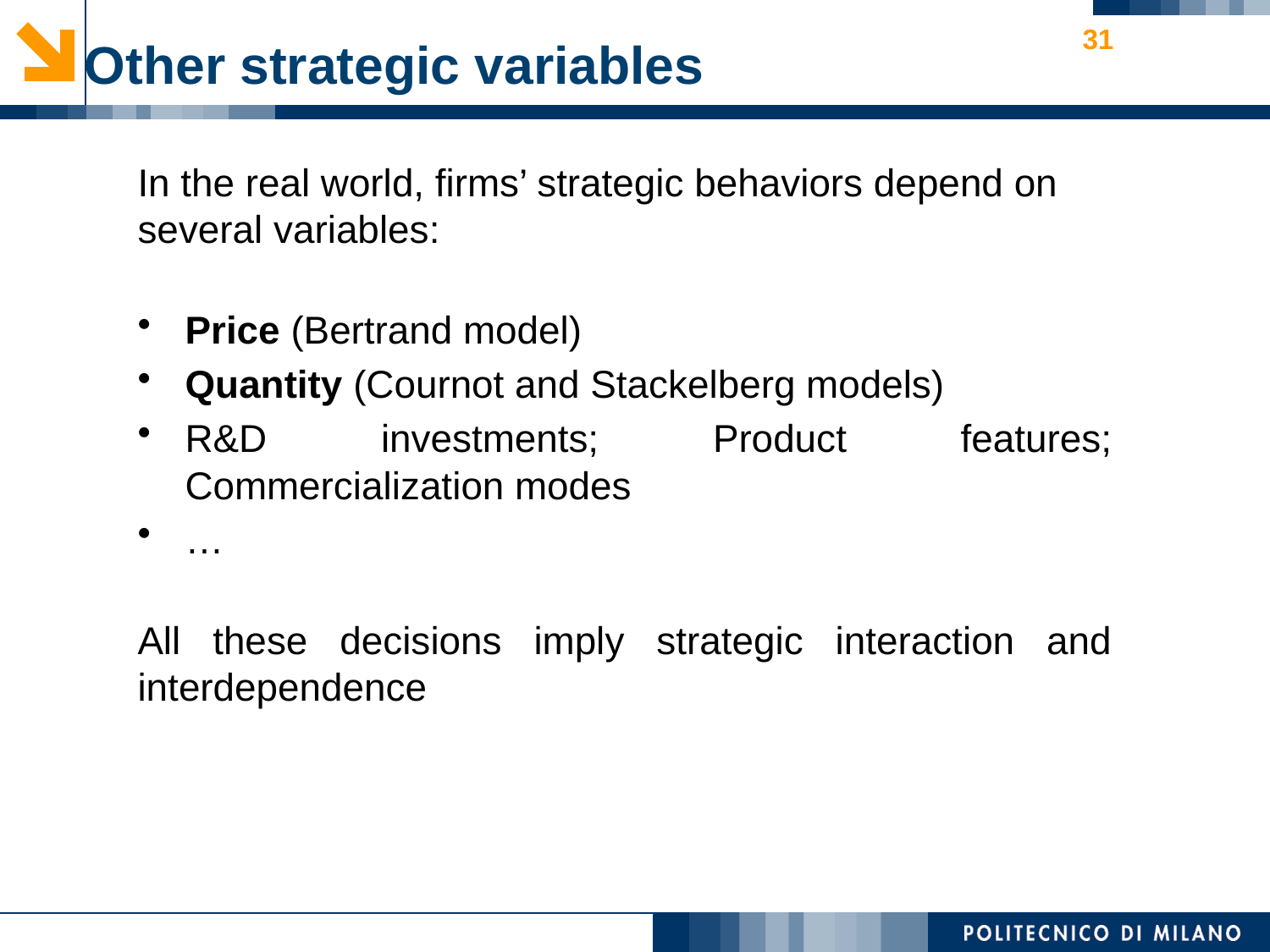

31
# Other strategic variables
In the real world, firms’ strategic behaviors depend on several variables:
Price (Bertrand model)
Quantity (Cournot and Stackelberg models)
R&D investments; Product features; Commercialization modes
…
All these decisions imply strategic interaction and interdependence